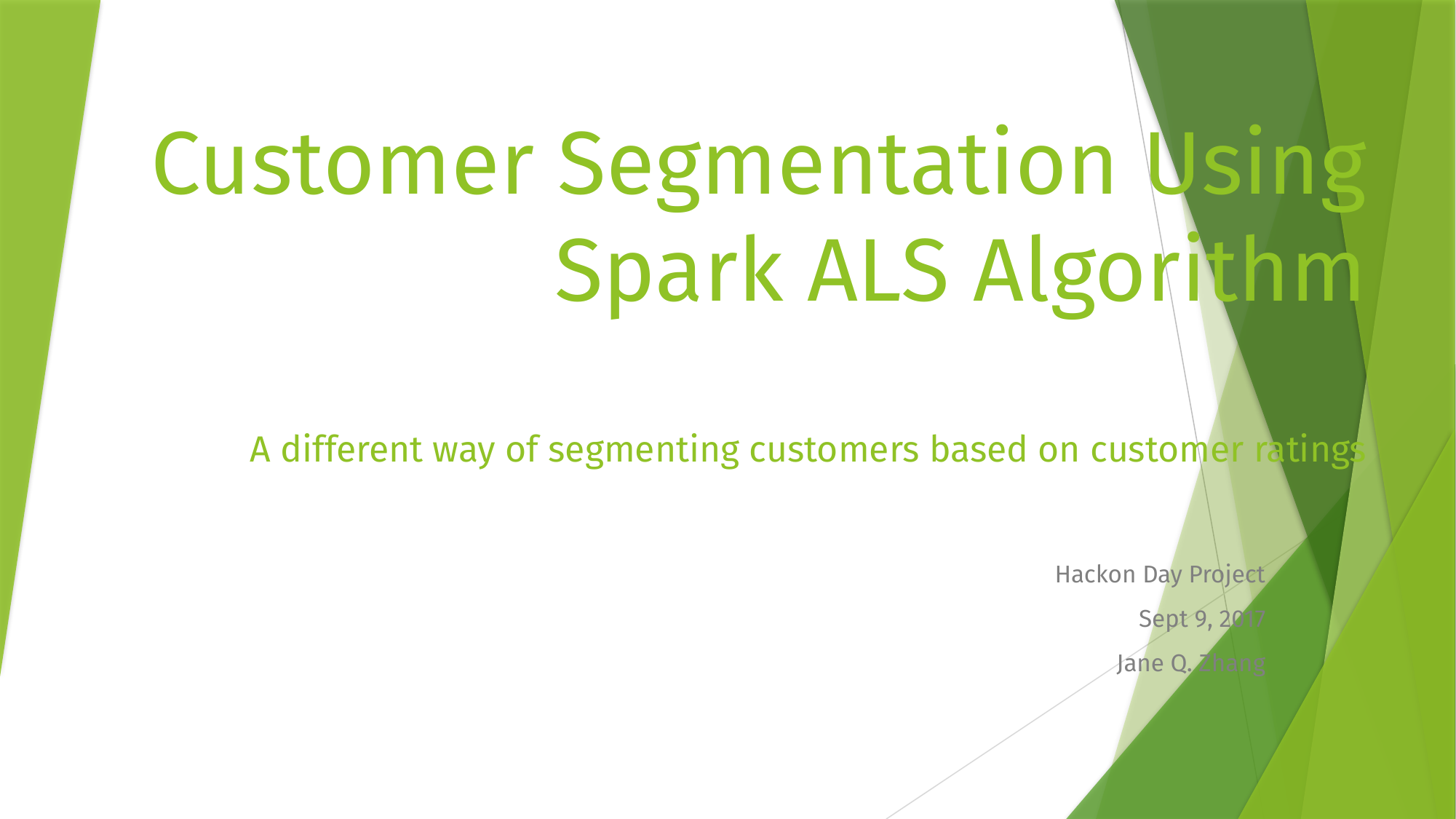

# Customer Segmentation Using Spark ALS Algorithm A different way of segmenting customers based on customer ratings
Hackon Day Project
Sept 9, 2017
Jane Q. Zhang